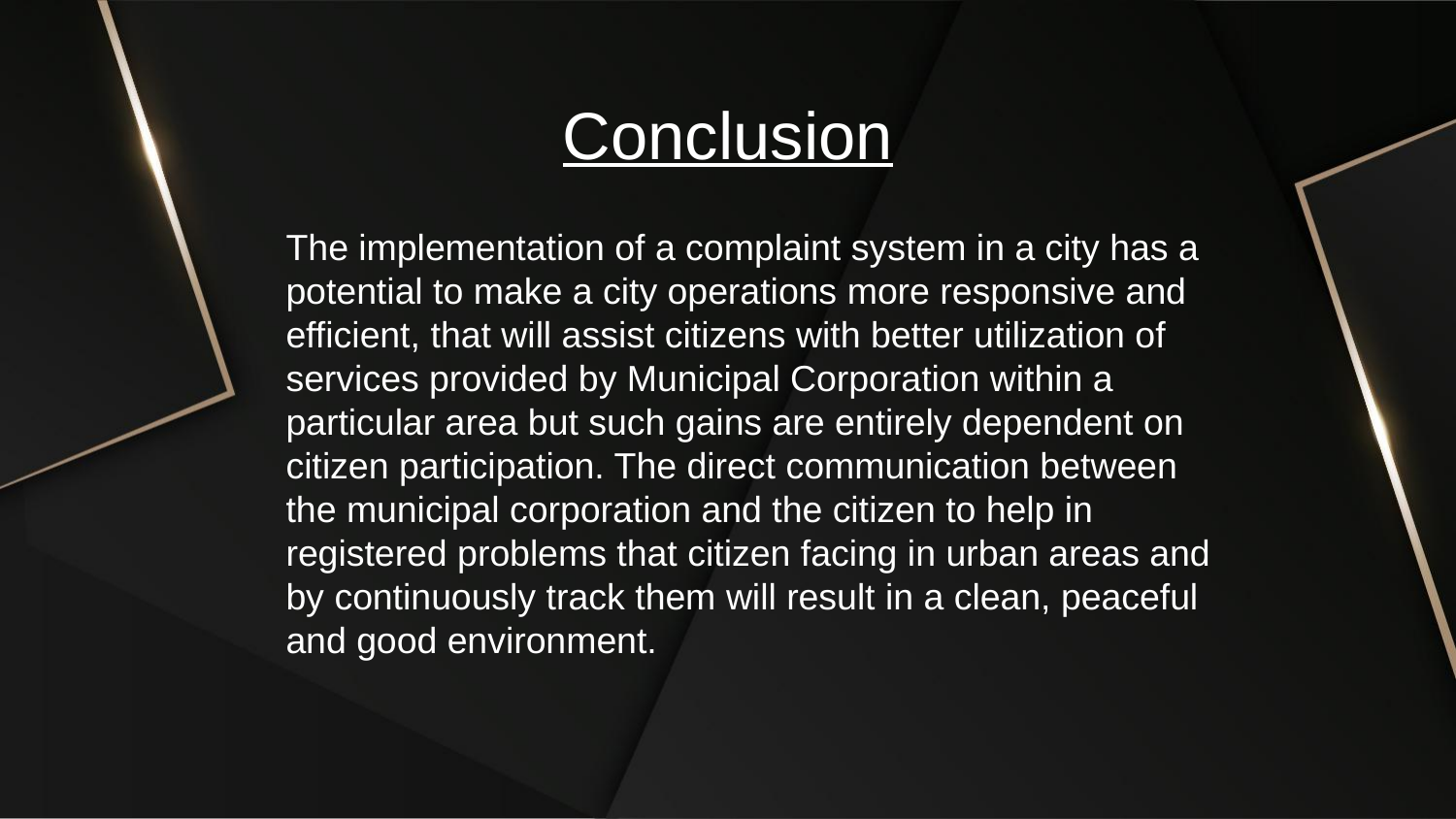

Conclusion
The implementation of a complaint system in a city has a potential to make a city operations more responsive and efficient, that will assist citizens with better utilization of services provided by Municipal Corporation within a particular area but such gains are entirely dependent on citizen participation. The direct communication between the municipal corporation and the citizen to help in registered problems that citizen facing in urban areas and by continuously track them will result in a clean, peaceful and good environment.